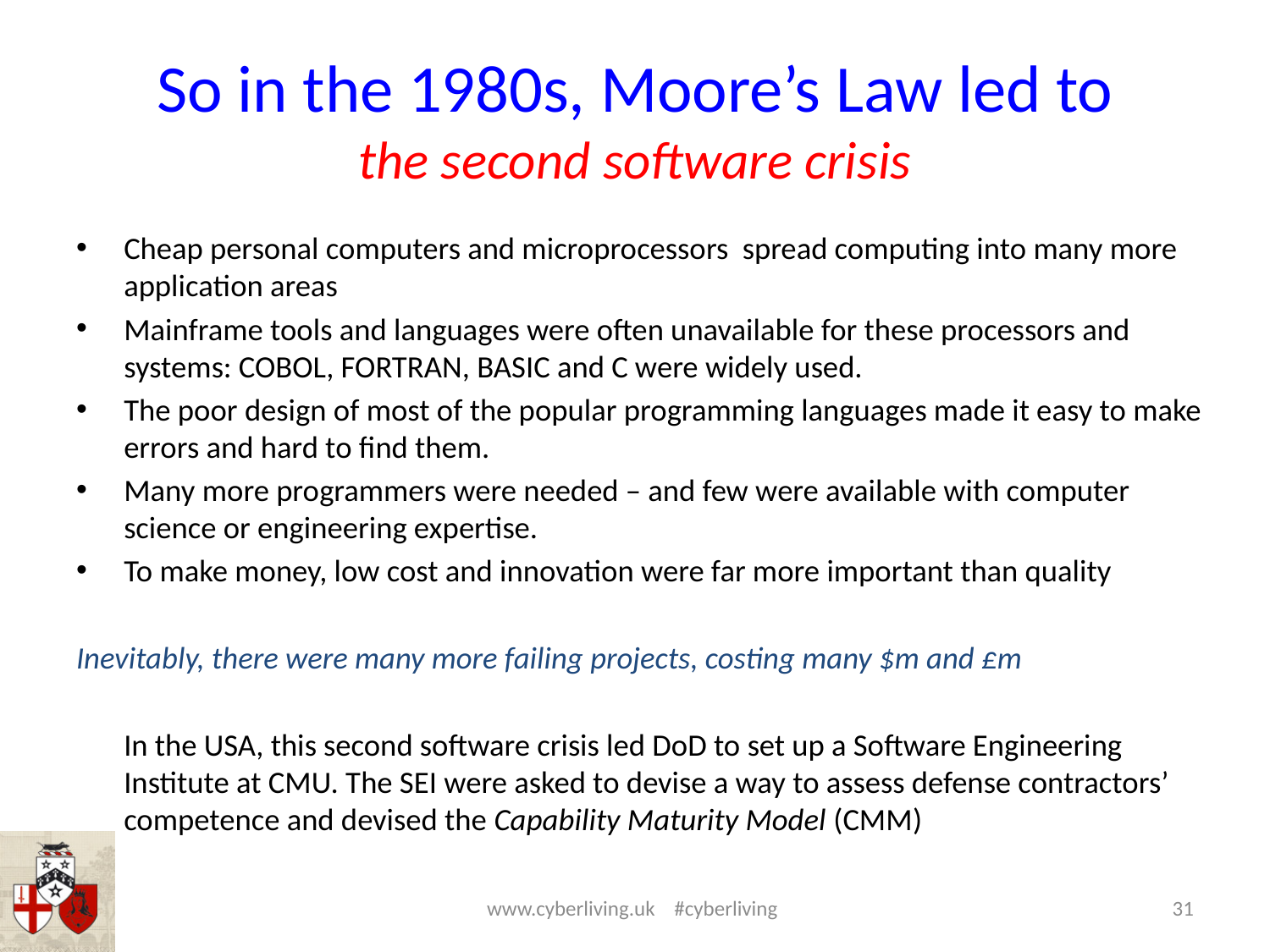

# So in the 1980s, Moore’s Law led to the second software crisis
Cheap personal computers and microprocessors  spread computing into many more application areas
Mainframe tools and languages were often unavailable for these processors and systems: COBOL, FORTRAN, BASIC and C were widely used.
The poor design of most of the popular programming languages made it easy to make errors and hard to find them.
Many more programmers were needed – and few were available with computer science or engineering expertise.
To make money, low cost and innovation were far more important than quality

Inevitably, there were many more failing projects, costing many $m and £m

In the USA, this second software crisis led DoD to set up a Software Engineering Institute at CMU. The SEI were asked to devise a way to assess defense contractors’ competence and devised the Capability Maturity Model (CMM)

www.cyberliving.uk    #cyberliving
31